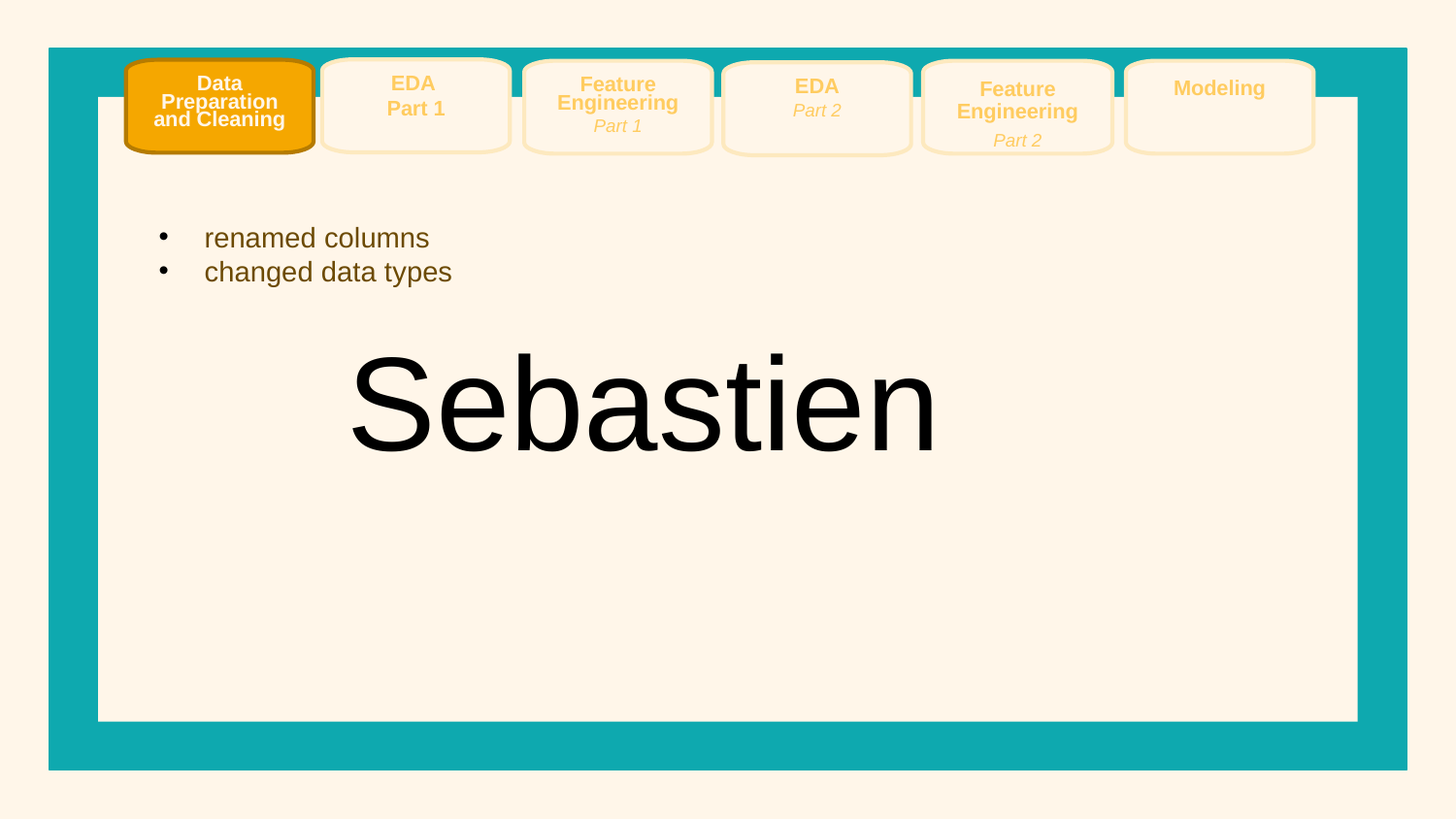

EDA
Part 1
Data Preparation and Cleaning

Feature Engineering
Part 1
Feature Engineering
Part 2
Modeling

EDA
Part 2
renamed columns
changed data types

Sebastien